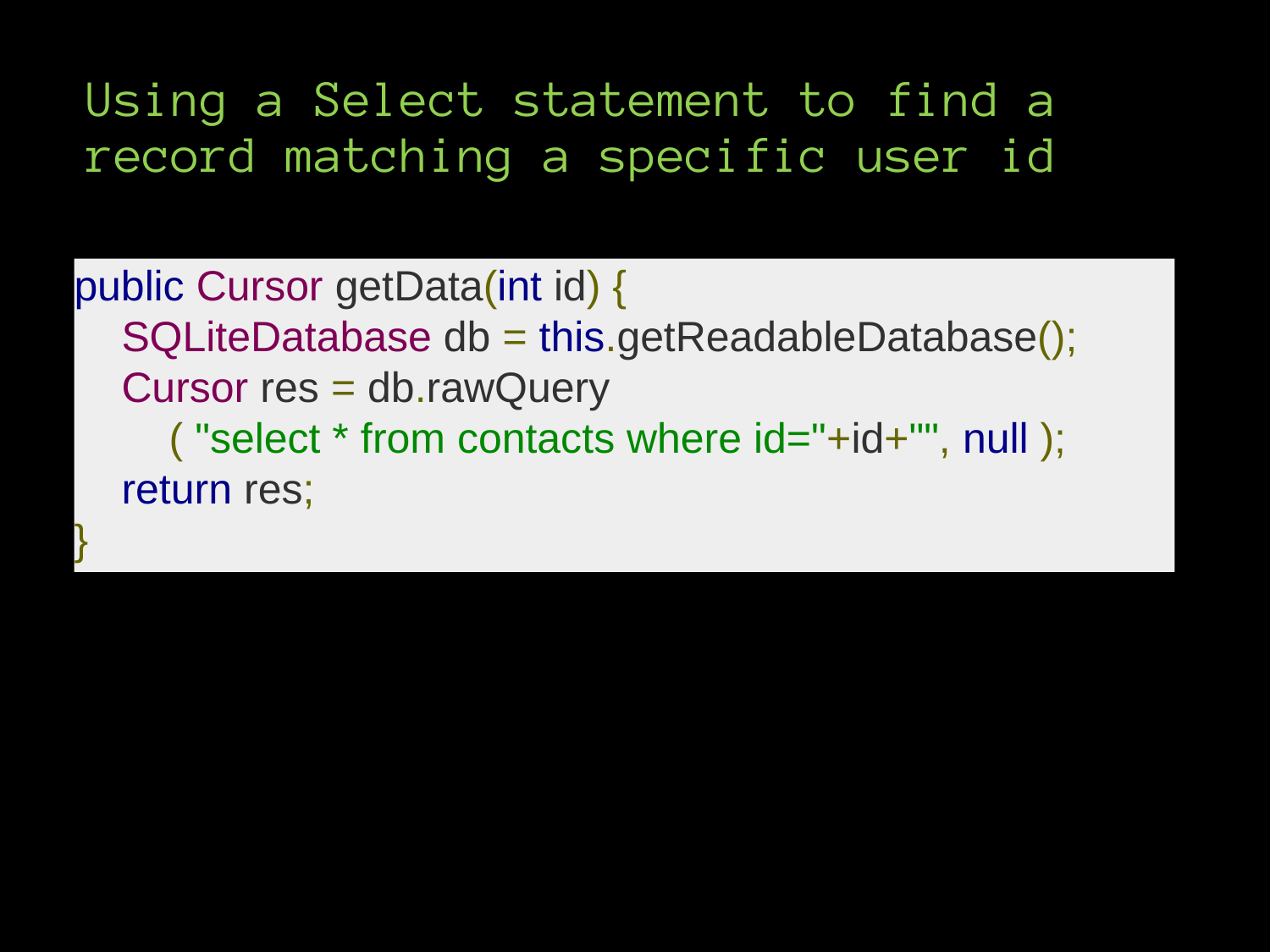

# Using a Select statement to find a record matching a specific user id
public Cursor getData(int id) {
    SQLiteDatabase db = this.getReadableDatabase();
    Cursor res = db.rawQuery
        ( "select * from contacts where id="+id+"", null );
    return res;
}